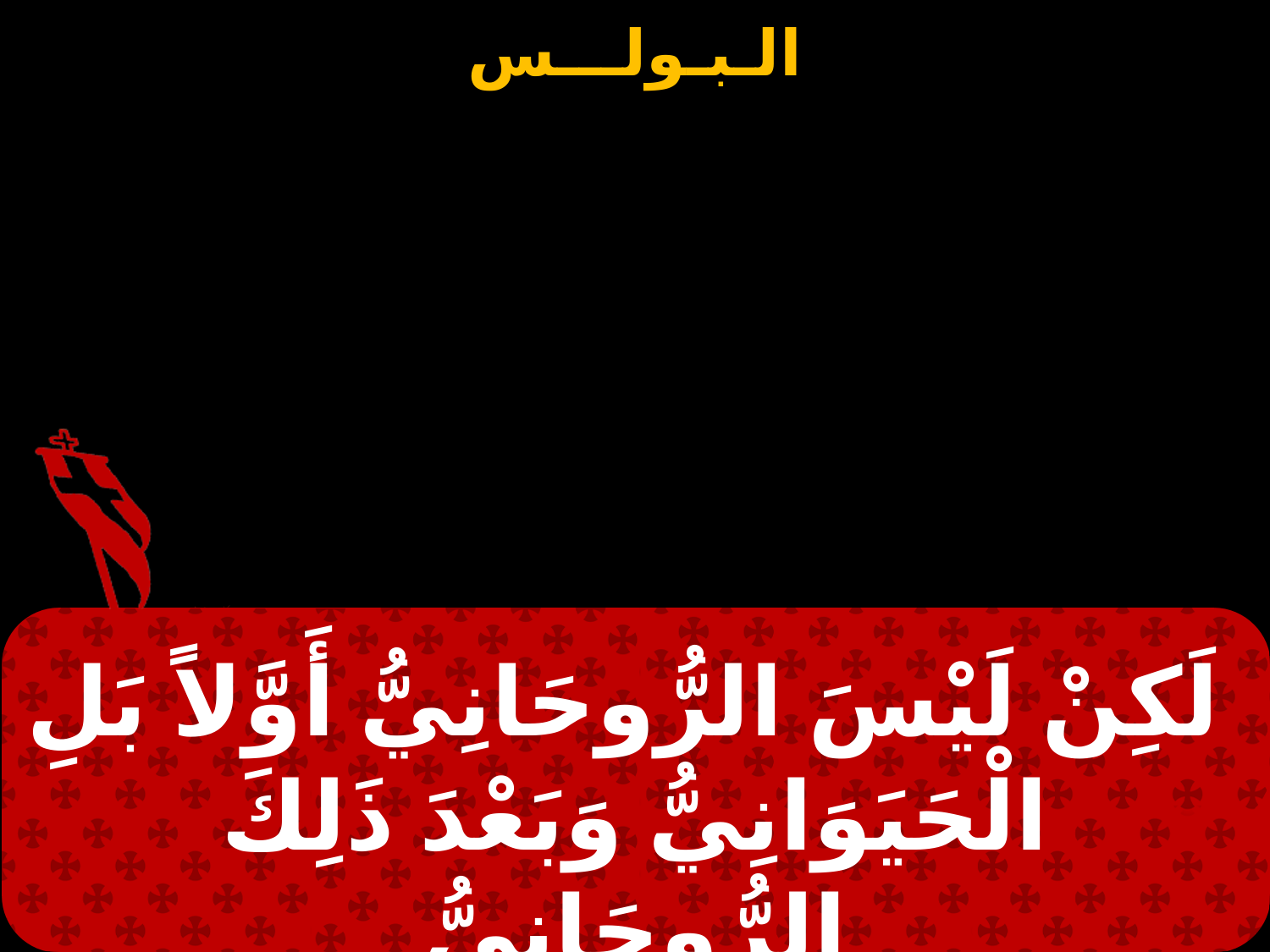

لَكِنْ لَيْسَ الرُّوحَانِيُّ أَوَّلاً بَلِ الْحَيَوَانِيُّ وَبَعْدَ ذَلِكَ الرُّوحَانِيُّ